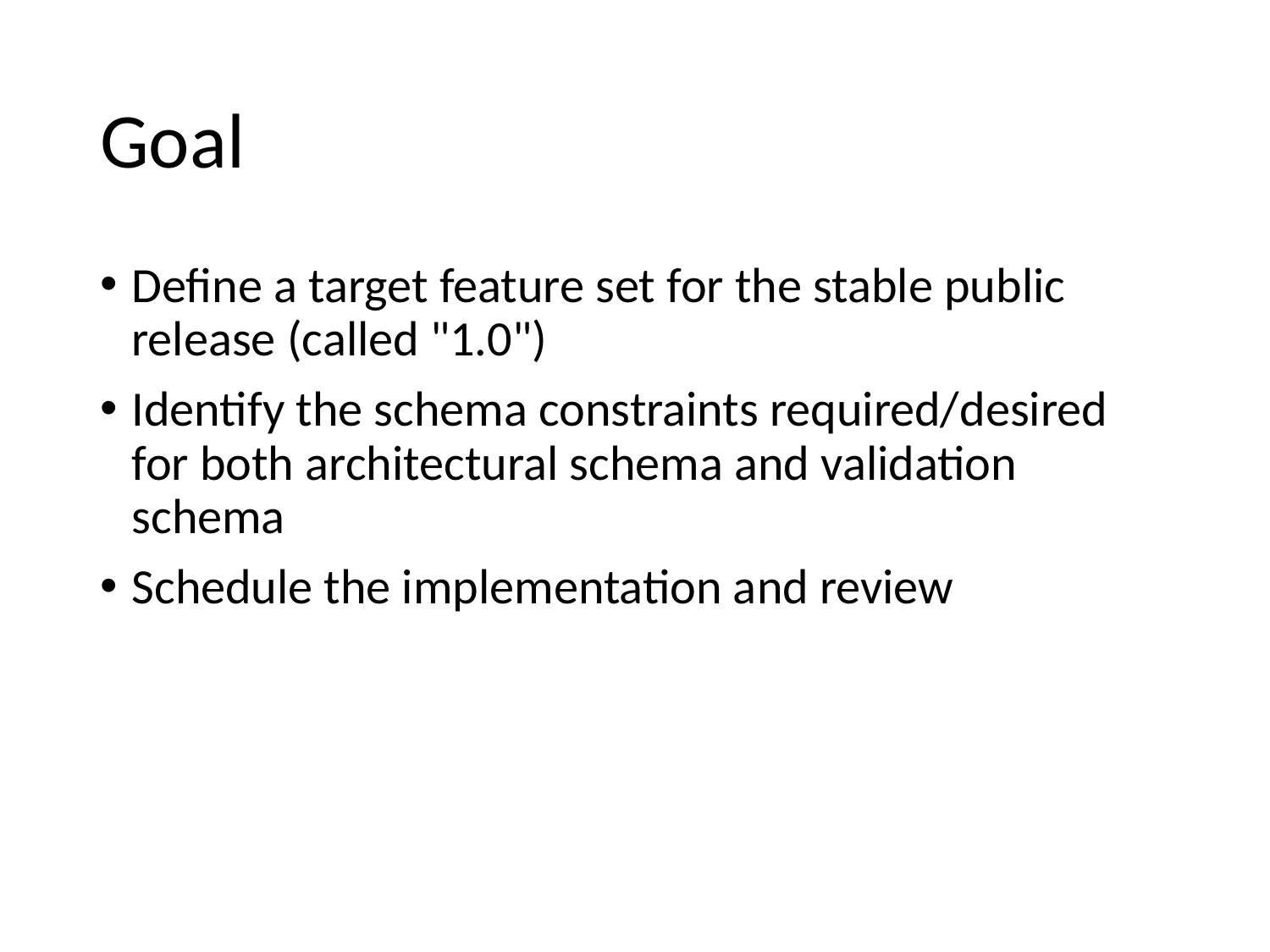

# Goal
Define a target feature set for the stable public release (called "1.0")
Identify the schema constraints required/desired for both architectural schema and validation schema
Schedule the implementation and review